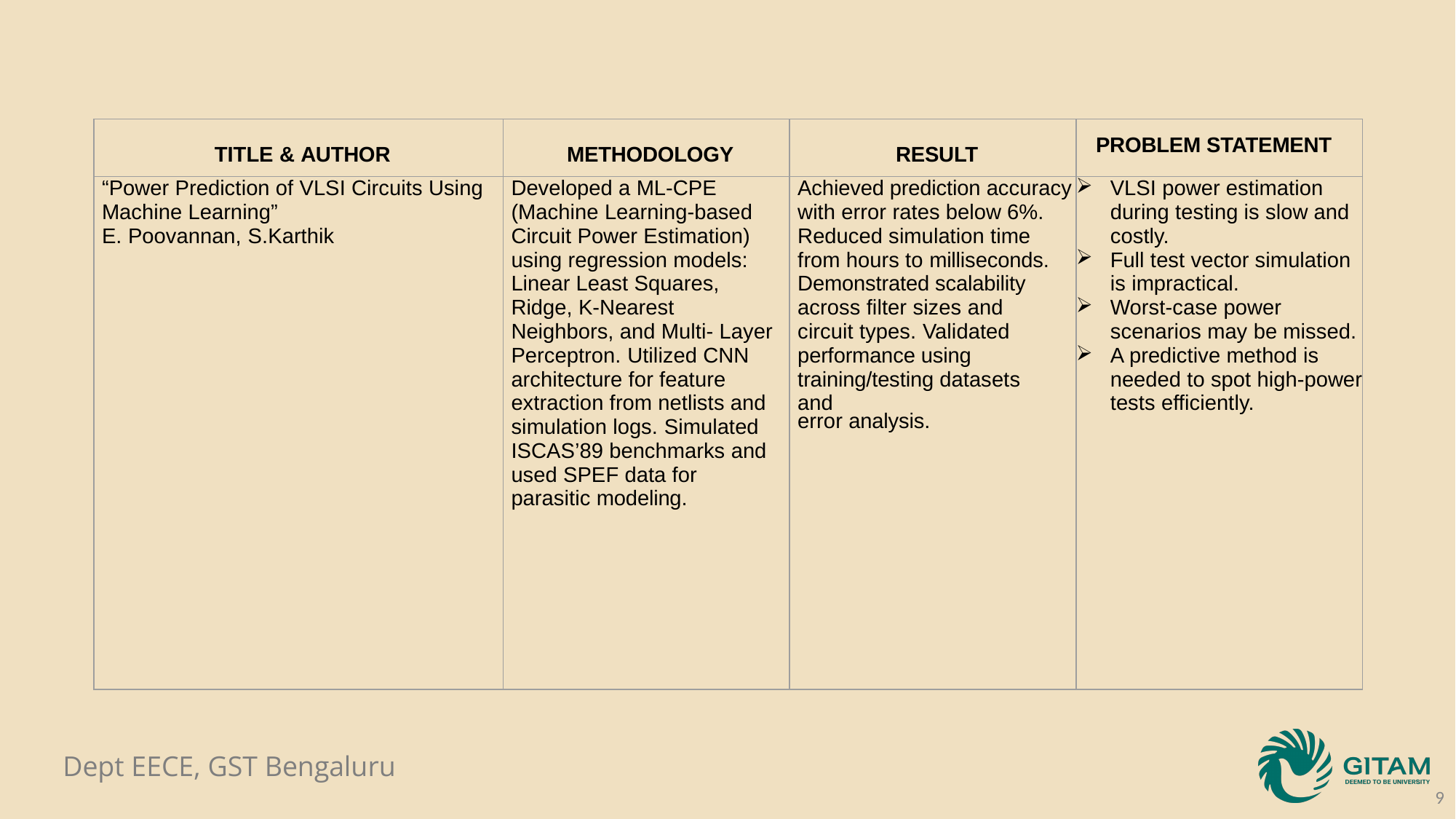

| TITLE & AUTHOR | METHODOLOGY | RESULT | PROBLEM STATEMENT |
| --- | --- | --- | --- |
| “Power Prediction of VLSI Circuits Using Machine Learning” E. Poovannan, S.Karthik | Developed a ML-CPE (Machine Learning-based Circuit Power Estimation) using regression models: Linear Least Squares, Ridge, K-Nearest Neighbors, and Multi- Layer Perceptron. Utilized CNN architecture for feature extraction from netlists and simulation logs. Simulated ISCAS’89 benchmarks and used SPEF data for parasitic modeling. | Achieved prediction accuracy with error rates below 6%. Reduced simulation time from hours to milliseconds. Demonstrated scalability across filter sizes and circuit types. Validated performance using training/testing datasets and error analysis. | VLSI power estimation during testing is slow and costly. Full test vector simulation is impractical. Worst-case power scenarios may be missed. A predictive method is needed to spot high-power tests efficiently. |
9